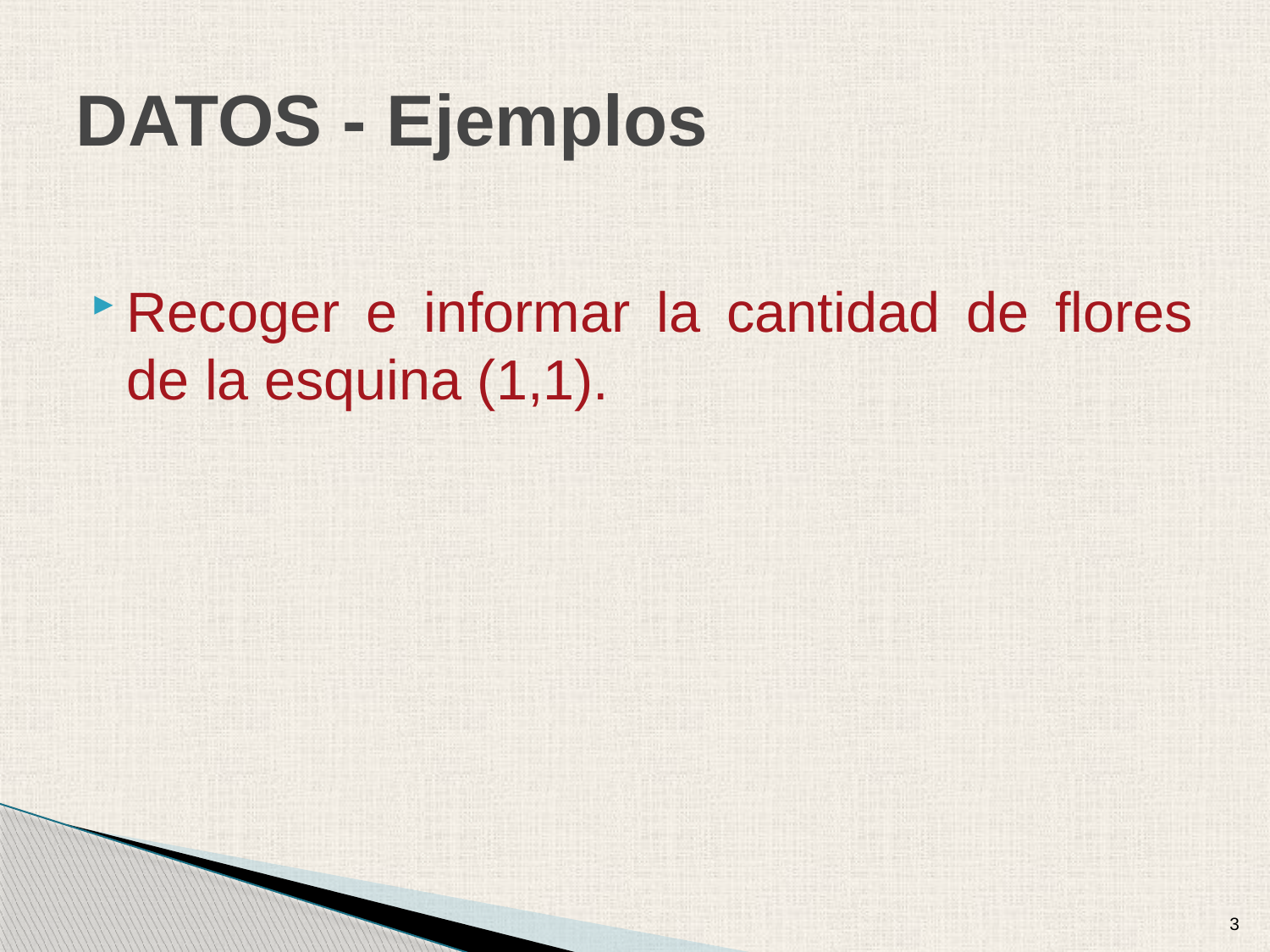

# DATOS - Ejemplos

Recoger e informar la cantidad de flores de la esquina (1,1).
3